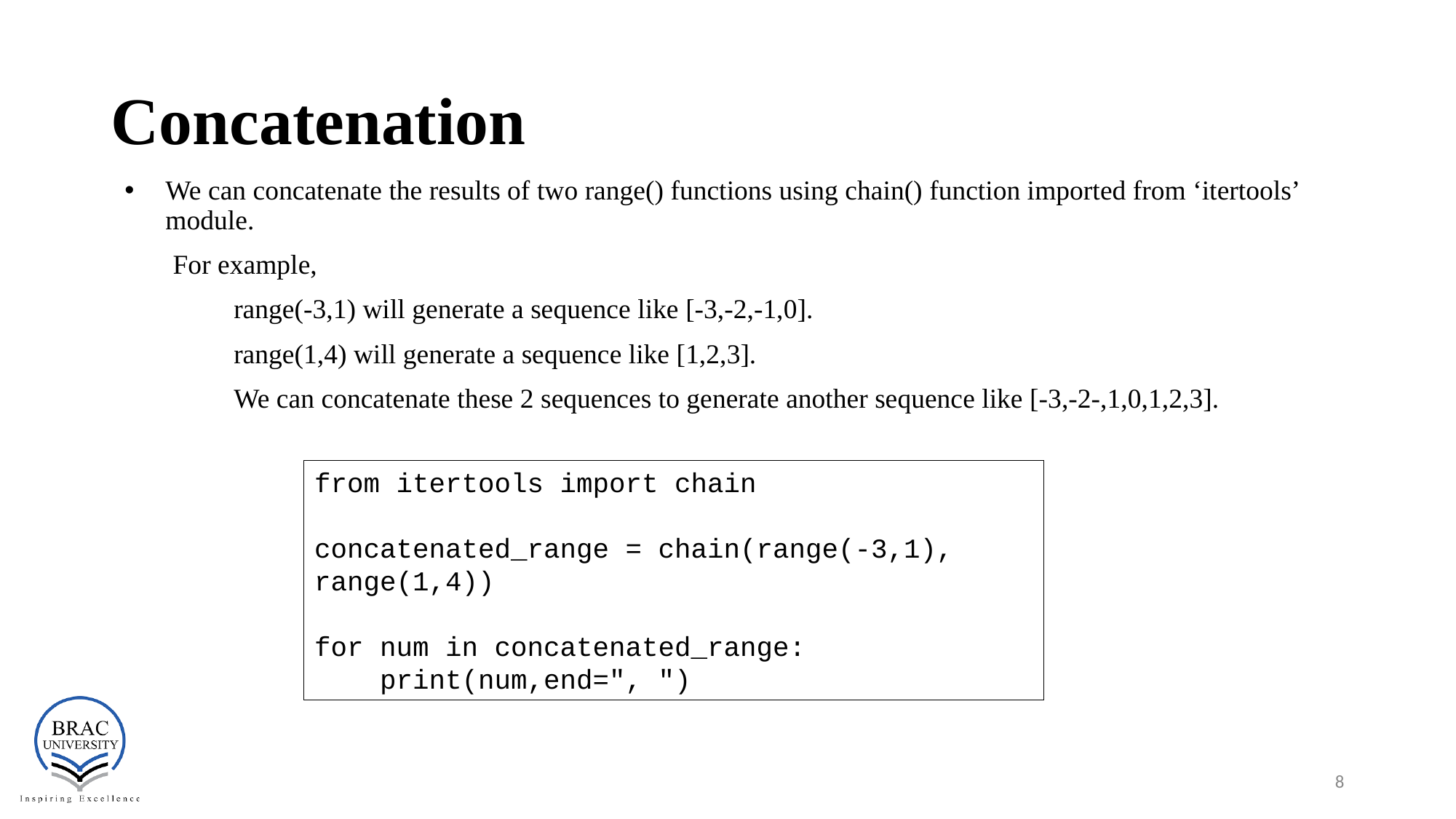

# Concatenation
We can concatenate the results of two range() functions using chain() function imported from ‘itertools’  module.
       For example,
 	range(-3,1) will generate a sequence like [-3,-2,-1,0].
	range(1,4) will generate a sequence like [1,2,3].
	We can concatenate these 2 sequences to generate another sequence like [-3,-2-,1,0,1,2,3].
from itertools import chain

concatenated_range = chain(range(-3,1), range(1,4))

for num in concatenated_range:
    print(num,end=", ")
8